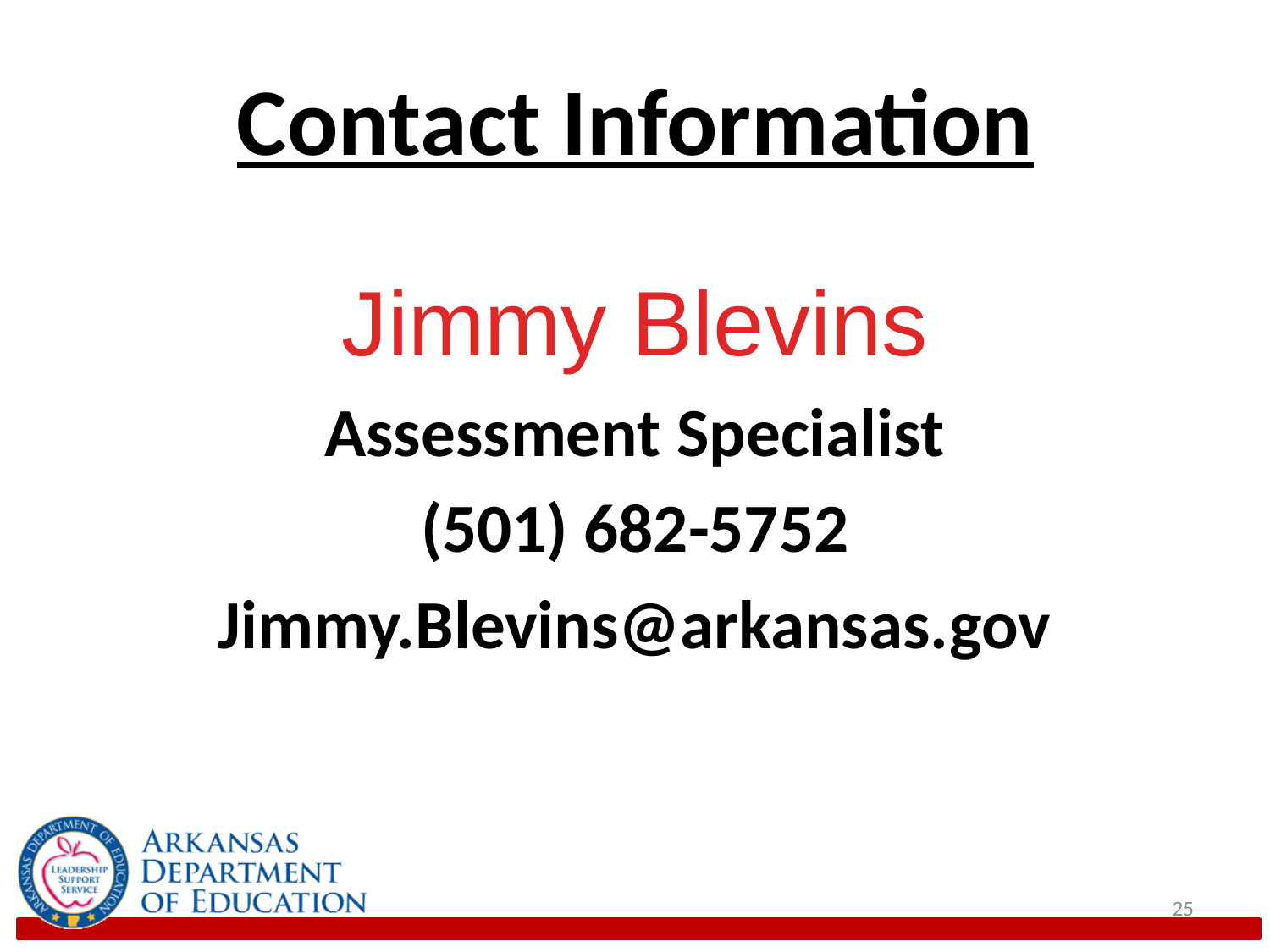

# Contact Information

Jimmy Blevins
Assessment Specialist
(501) 682-5752
Jimmy.Blevins@arkansas.gov
25